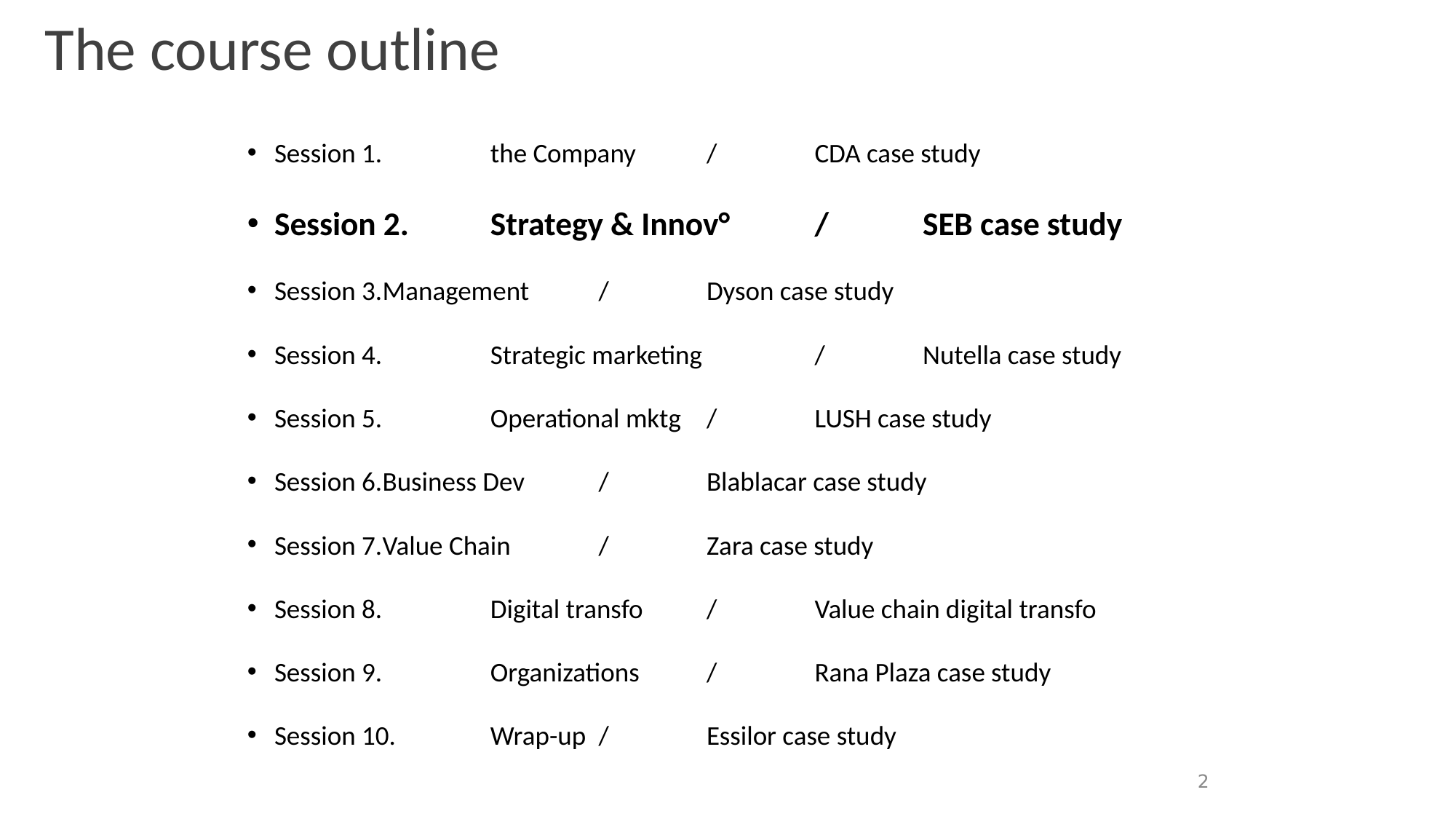

The course outline
Session 1. 	the Company 		/ 	CDA case study
Session 2. 	Strategy & Innov°	/ 	SEB case study
Session 3.	Management		/ 	Dyson case study
Session 4. 	Strategic marketing 	/	Nutella case study
Session 5. 	Operational mktg		/	LUSH case study
Session 6.	Business Dev 		/ 	Blablacar case study
Session 7.	Value Chain 		/	Zara case study
Session 8. 	Digital transfo		/ 	Value chain digital transfo
Session 9. 	Organizations		/ 	Rana Plaza case study
Session 10. 	Wrap-up			/ 	Essilor case study
2